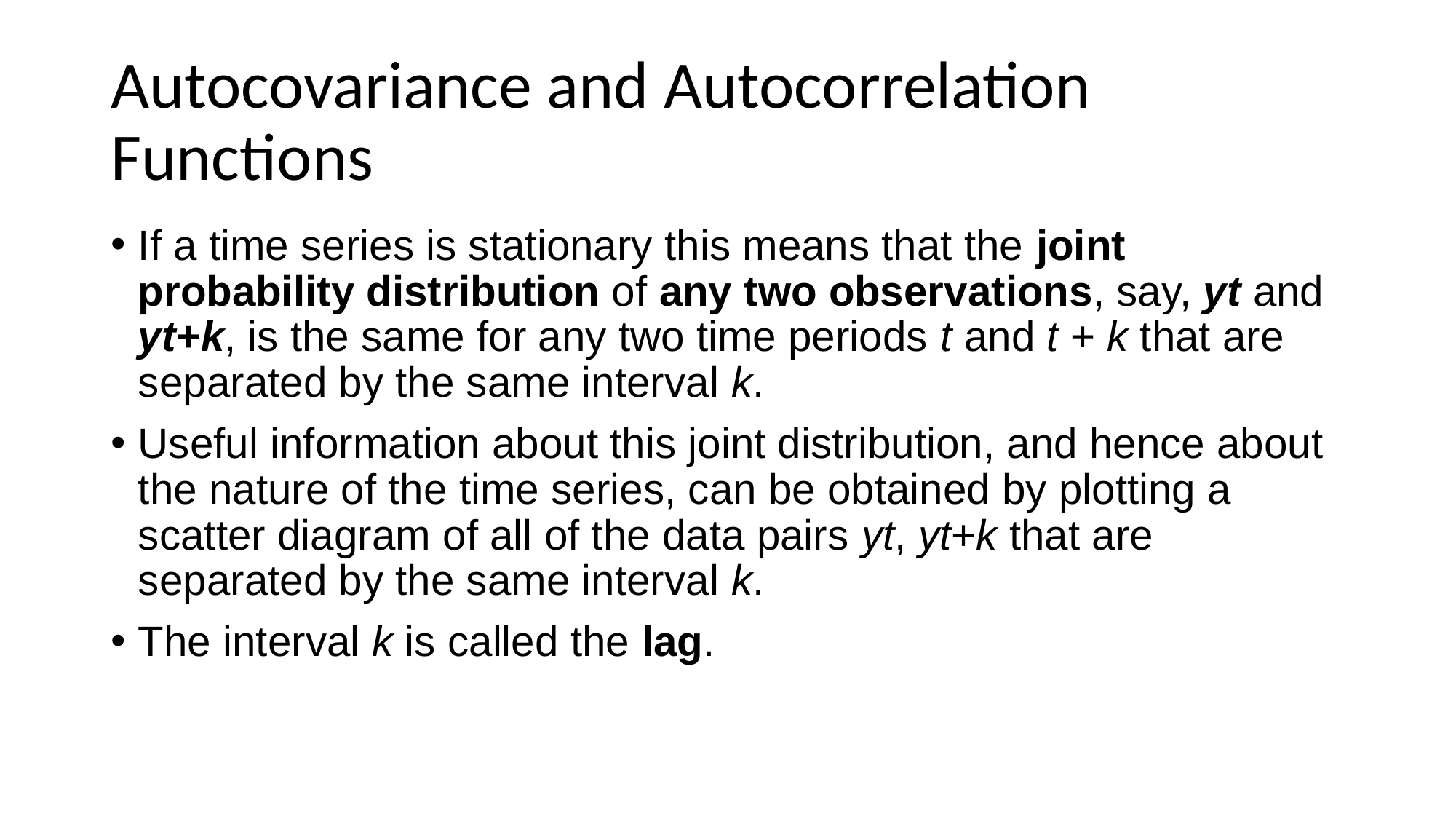

# Autocovariance and Autocorrelation Functions
If a time series is stationary this means that the joint probability distribution of any two observations, say, yt and yt+k, is the same for any two time periods t and t + k that are separated by the same interval k.
Useful information about this joint distribution, and hence about the nature of the time series, can be obtained by plotting a scatter diagram of all of the data pairs yt, yt+k that are separated by the same interval k.
The interval k is called the lag.